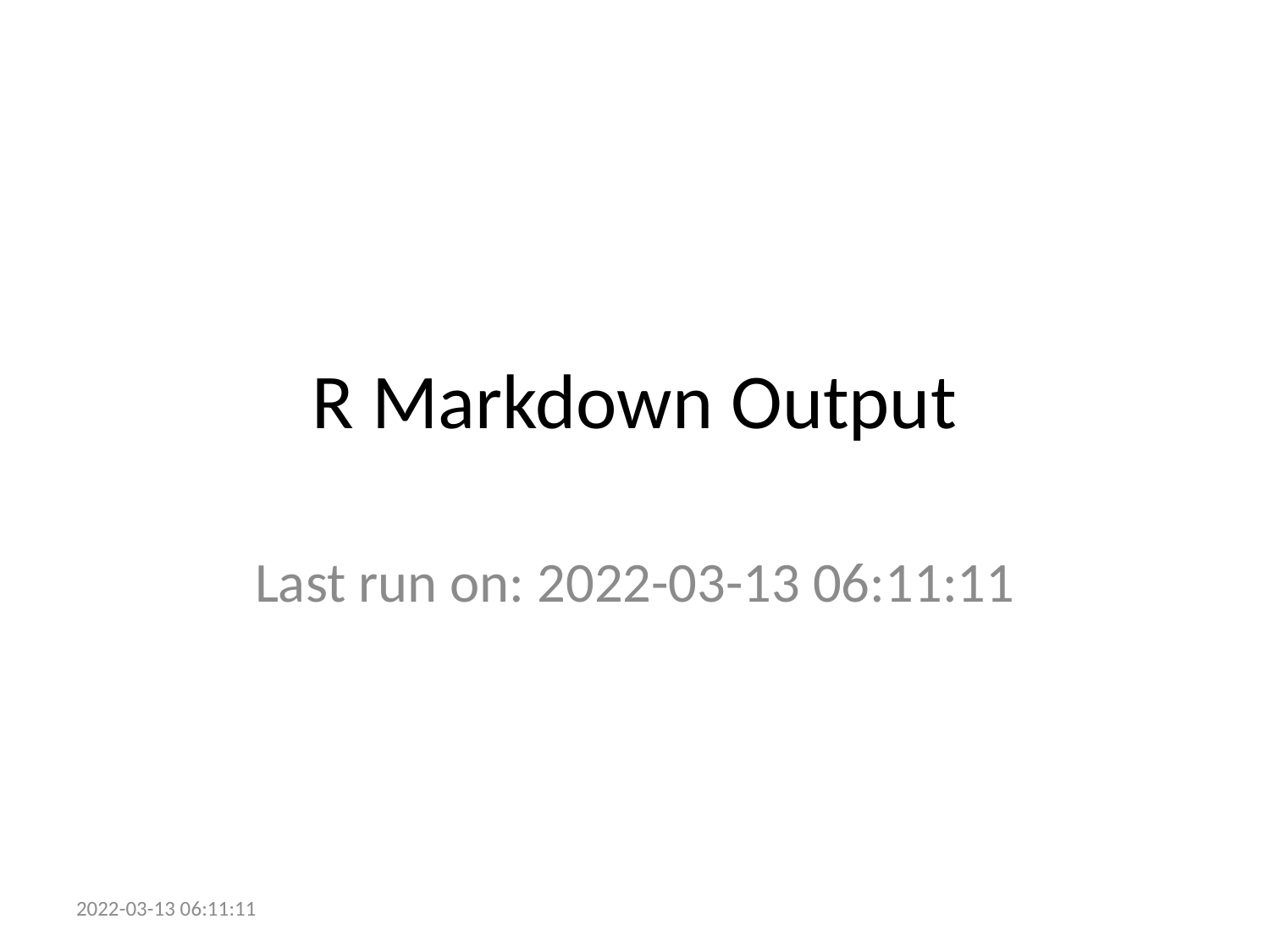

# R Markdown Output
Last run on: 2022-03-13 06:11:11
2022-03-13 06:11:11